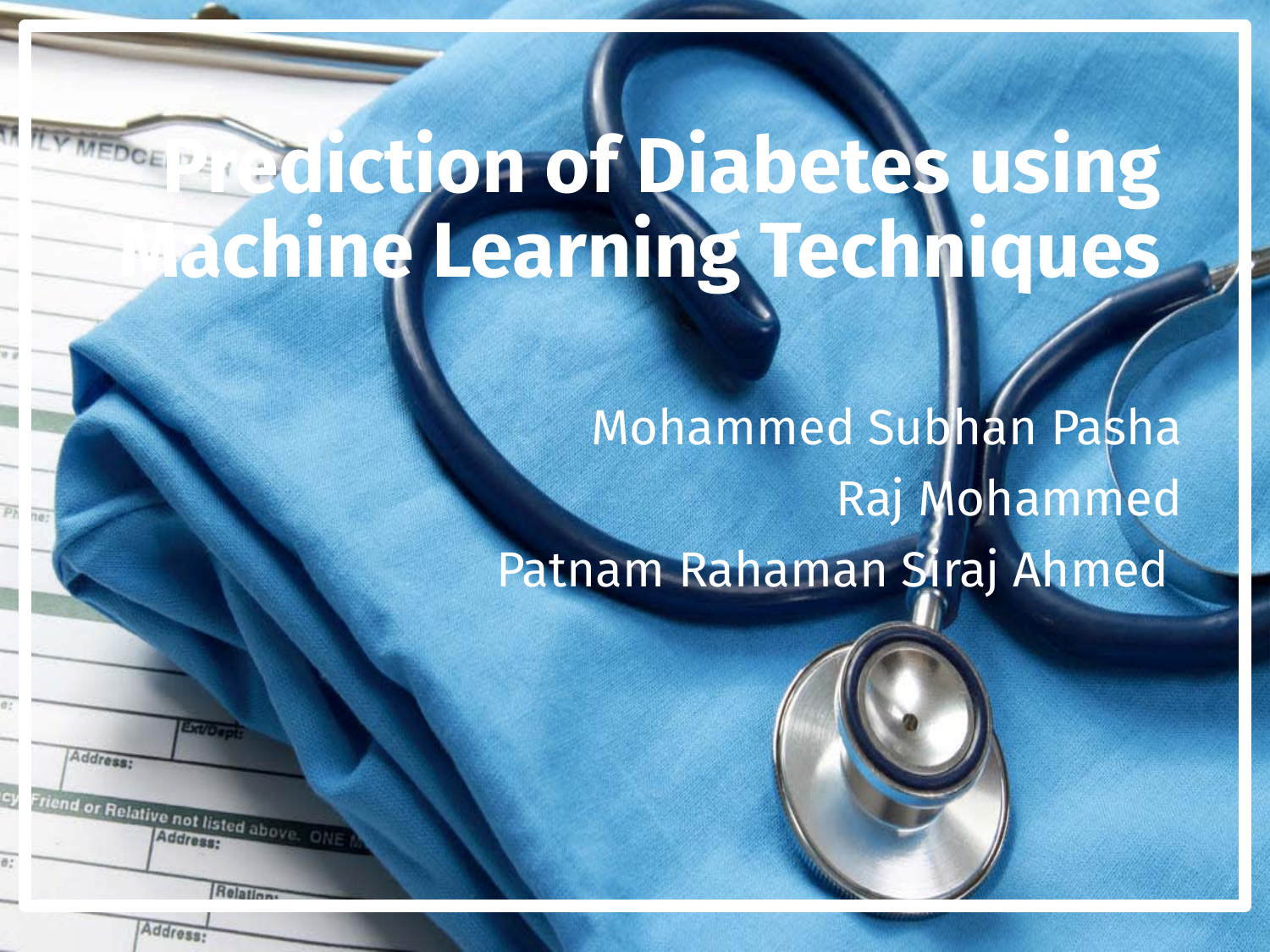

# Prediction of Diabetes using Machine Learning Techniques
Mohammed Subhan Pasha
Raj Mohammed
Patnam Rahaman Siraj Ahmed